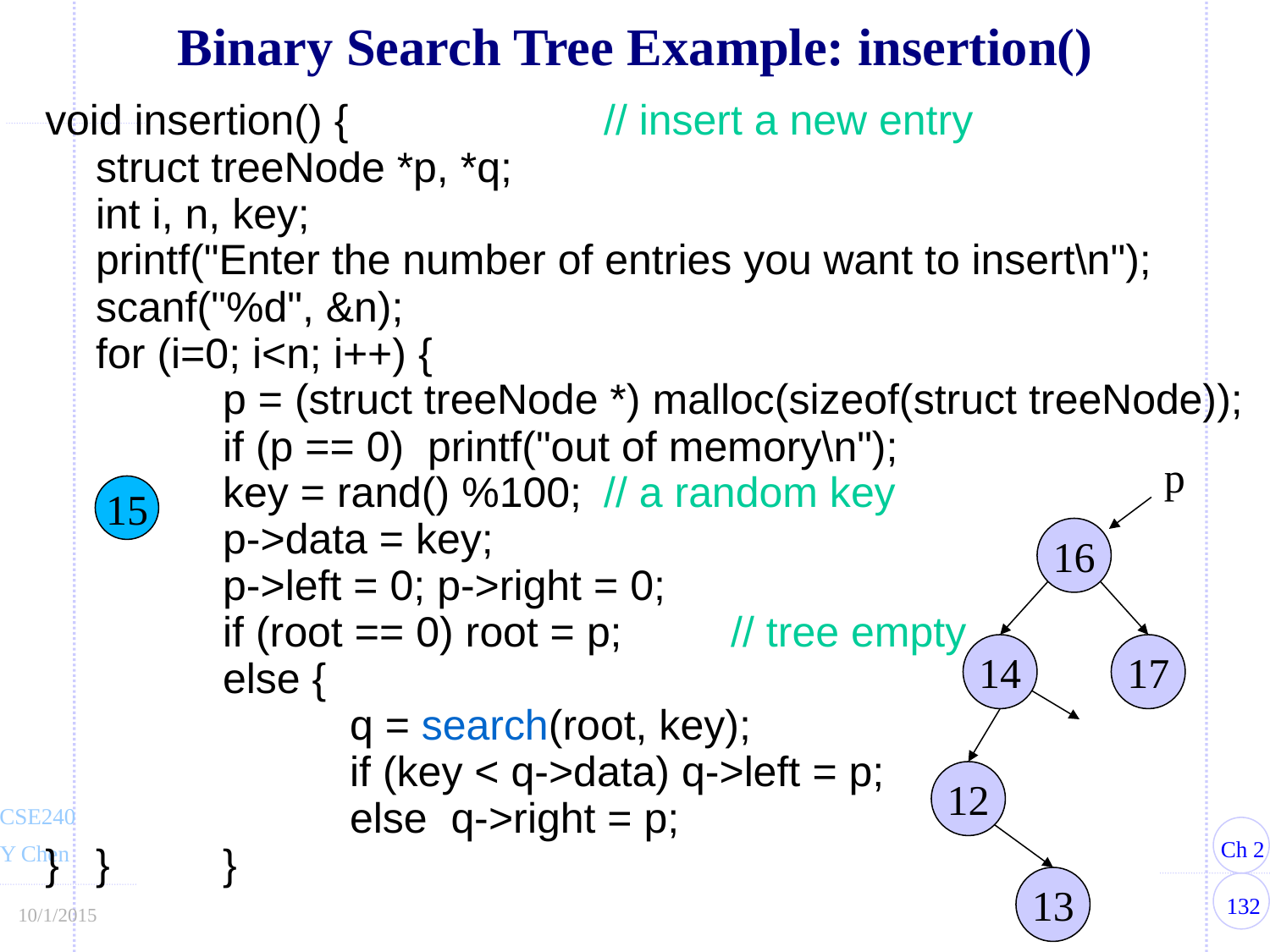

# Binary Search Tree Example: insertion()
void insertion() {    		// insert a new entry
	struct treeNode *p, *q;
	int i, n, key;
	printf("Enter the number of entries you want to insert\n");
	scanf("%d", &n);
	for (i=0; i<n; i++) {
		p = (struct treeNode *) malloc(sizeof(struct treeNode));
		if (p == 0)  printf("out of memory\n");
		key = rand() %100;	// a random key
		p->data = key;
		p->left = 0; p->right = 0;
		if (root == 0) root = p;	// tree empty
		else {
			q = search(root, key);
			if (key < q->data) q->left = p;
			else  q->right = p;
}	}	}
p

15
16
14
17

12
13